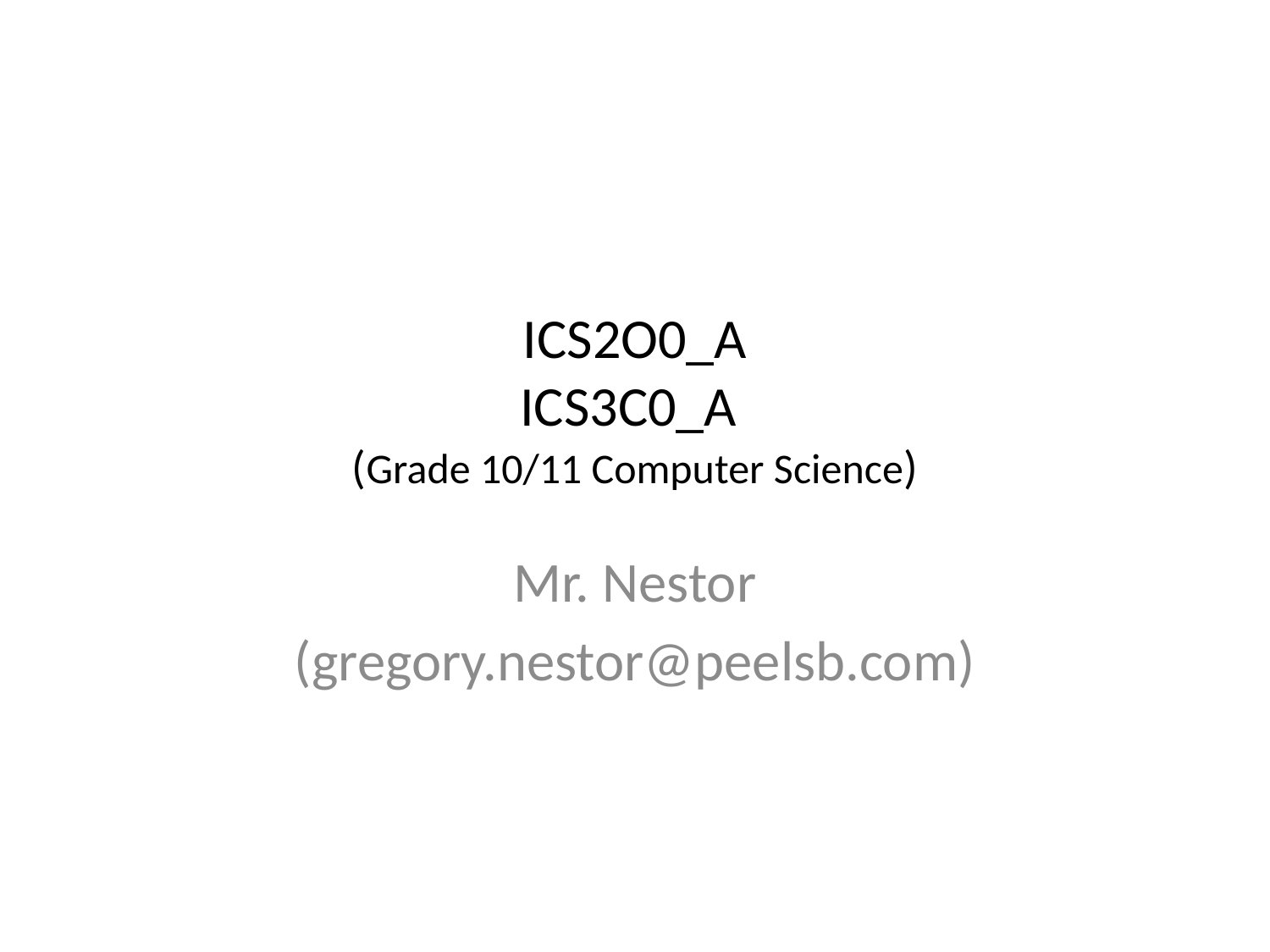

# ICS2O0_A ICS3C0_A (Grade 10/11 Computer Science)
Mr. Nestor
(gregory.nestor@peelsb.com)